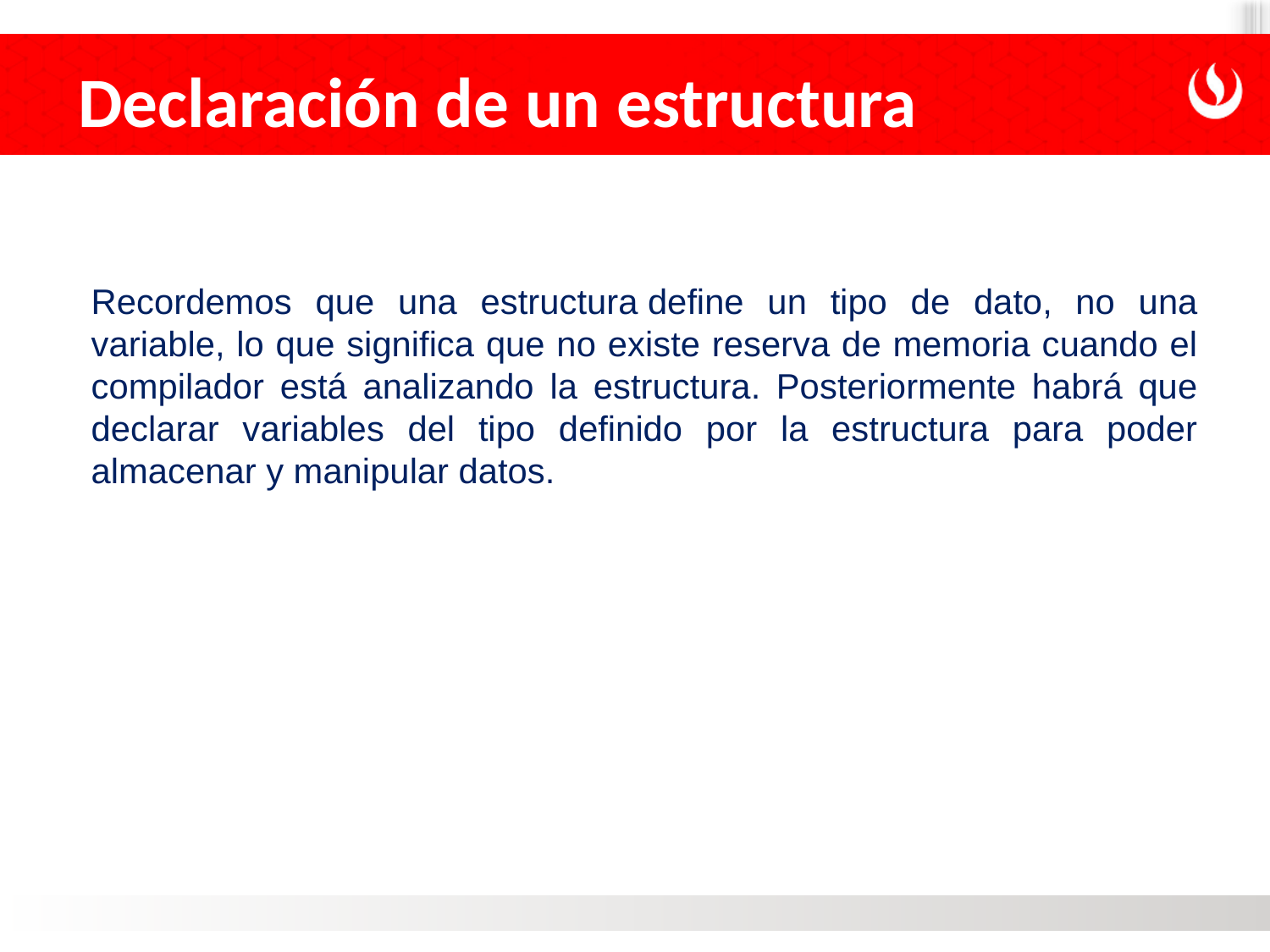

Declaración de un estructura
Recordemos que una estructura define un tipo de dato, no una variable, lo que significa que no existe reserva de memoria cuando el compilador está analizando la estructura. Posteriormente habrá que declarar variables del tipo definido por la estructura para poder almacenar y manipular datos.